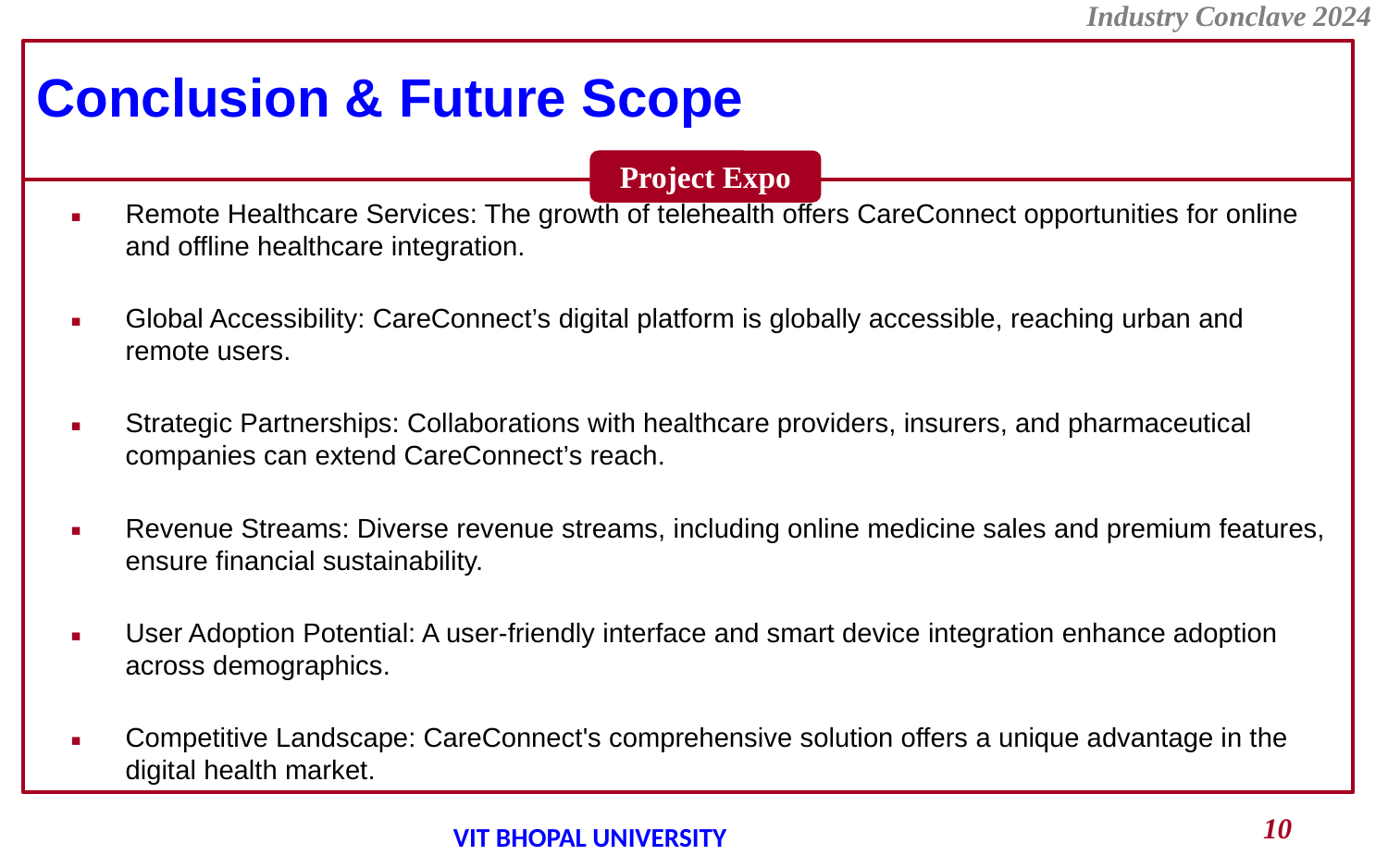

# Conclusion & Future Scope
Remote Healthcare Services: The growth of telehealth offers CareConnect opportunities for online and offline healthcare integration.

Global Accessibility: CareConnect’s digital platform is globally accessible, reaching urban and remote users.

Strategic Partnerships: Collaborations with healthcare providers, insurers, and pharmaceutical companies can extend CareConnect’s reach.

Revenue Streams: Diverse revenue streams, including online medicine sales and premium features, ensure financial sustainability.

User Adoption Potential: A user-friendly interface and smart device integration enhance adoption across demographics.

Competitive Landscape: CareConnect's comprehensive solution offers a unique advantage in the digital health market.
10
VIT BHOPAL UNIVERSITY